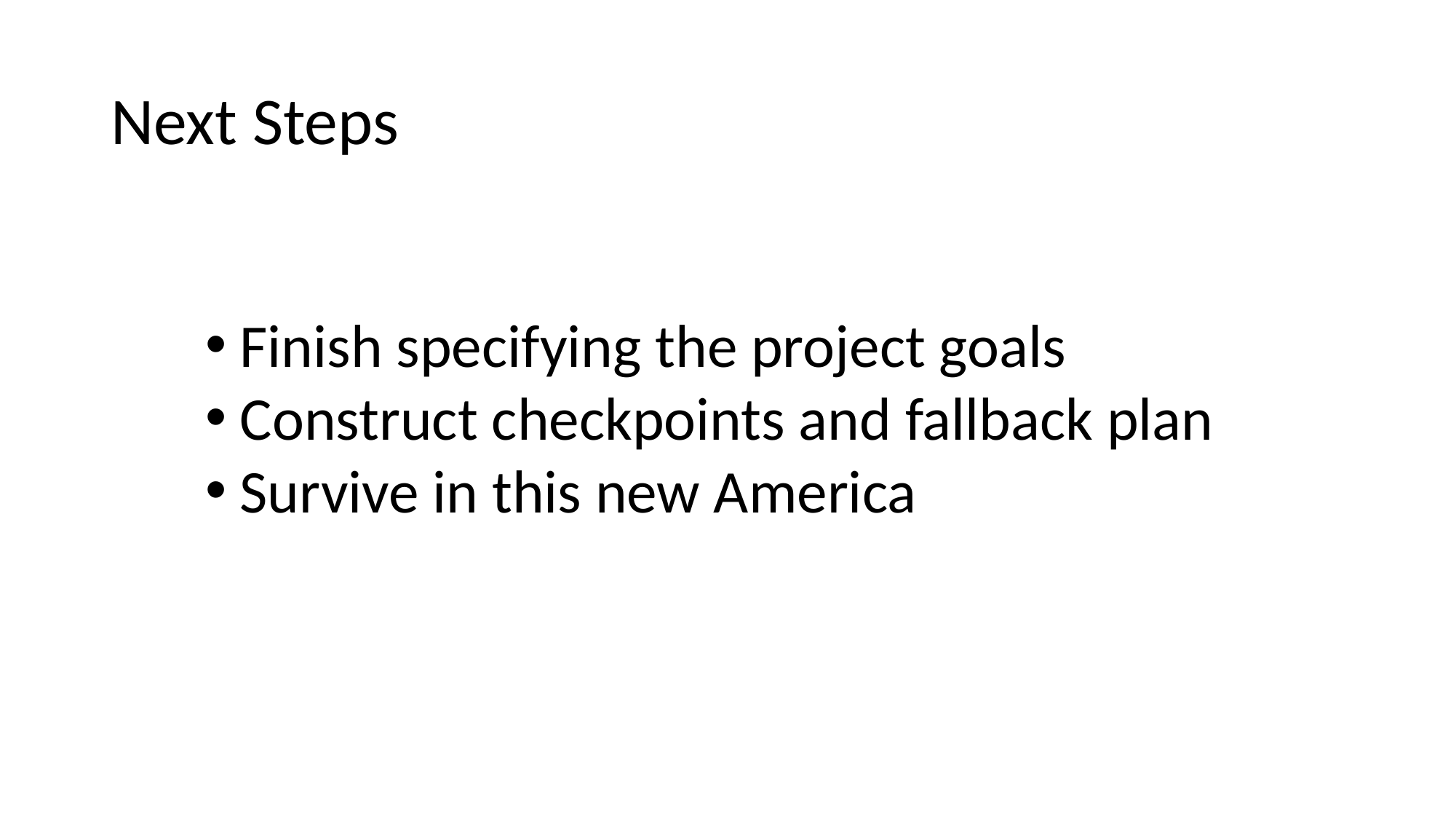

# Next Steps
Finish specifying the project goals
Construct checkpoints and fallback plan
Survive in this new America